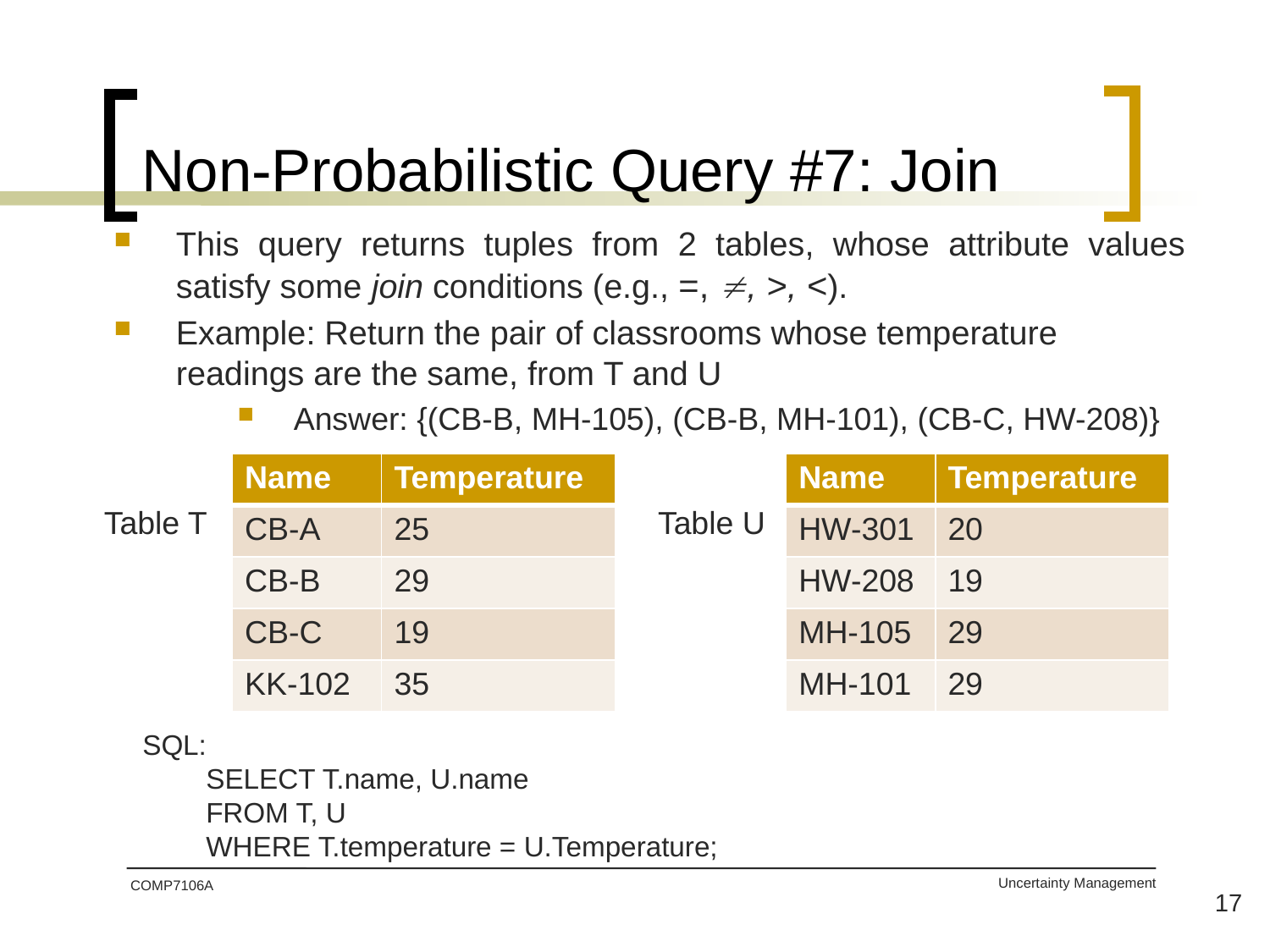

# Non-Probabilistic Query #7: Join
This query returns tuples from 2 tables, whose attribute values satisfy some join conditions (e.g., =, ≠, >, <).
Example: Return the pair of classrooms whose temperature readings are the same, from T and U
Answer: {(CB-B, MH-105), (CB-B, MH-101), (CB-C, HW-208)}
| Name | Temperature |
| --- | --- |
| CB-A | 25 |
| CB-B | 29 |
| CB-C | 19 |
| KK-102 | 35 |
| Name | Temperature |
| --- | --- |
| HW-301 | 20 |
| HW-208 | 19 |
| MH-105 | 29 |
| MH-101 | 29 |
Table T
Table U
SQL:
SELECT T.name, U.name
FROM T, U
WHERE T.temperature = U.Temperature;
COMP7106A
17